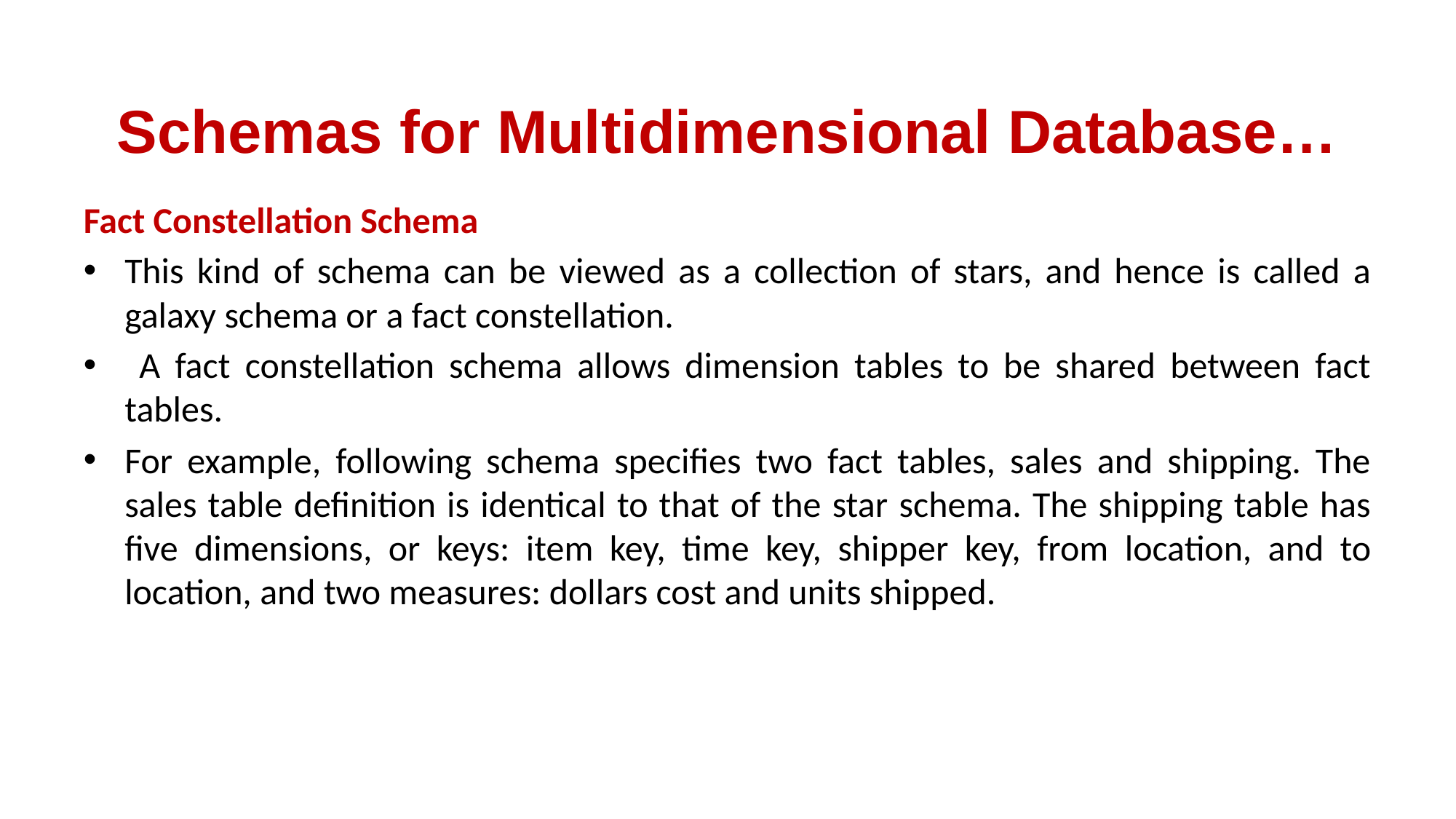

Schemas for Multidimensional Database…
Fact Constellation Schema
This kind of schema can be viewed as a collection of stars, and hence is called a galaxy schema or a fact constellation.
 A fact constellation schema allows dimension tables to be shared between fact tables.
For example, following schema specifies two fact tables, sales and shipping. The sales table definition is identical to that of the star schema. The shipping table has five dimensions, or keys: item key, time key, shipper key, from location, and to location, and two measures: dollars cost and units shipped.